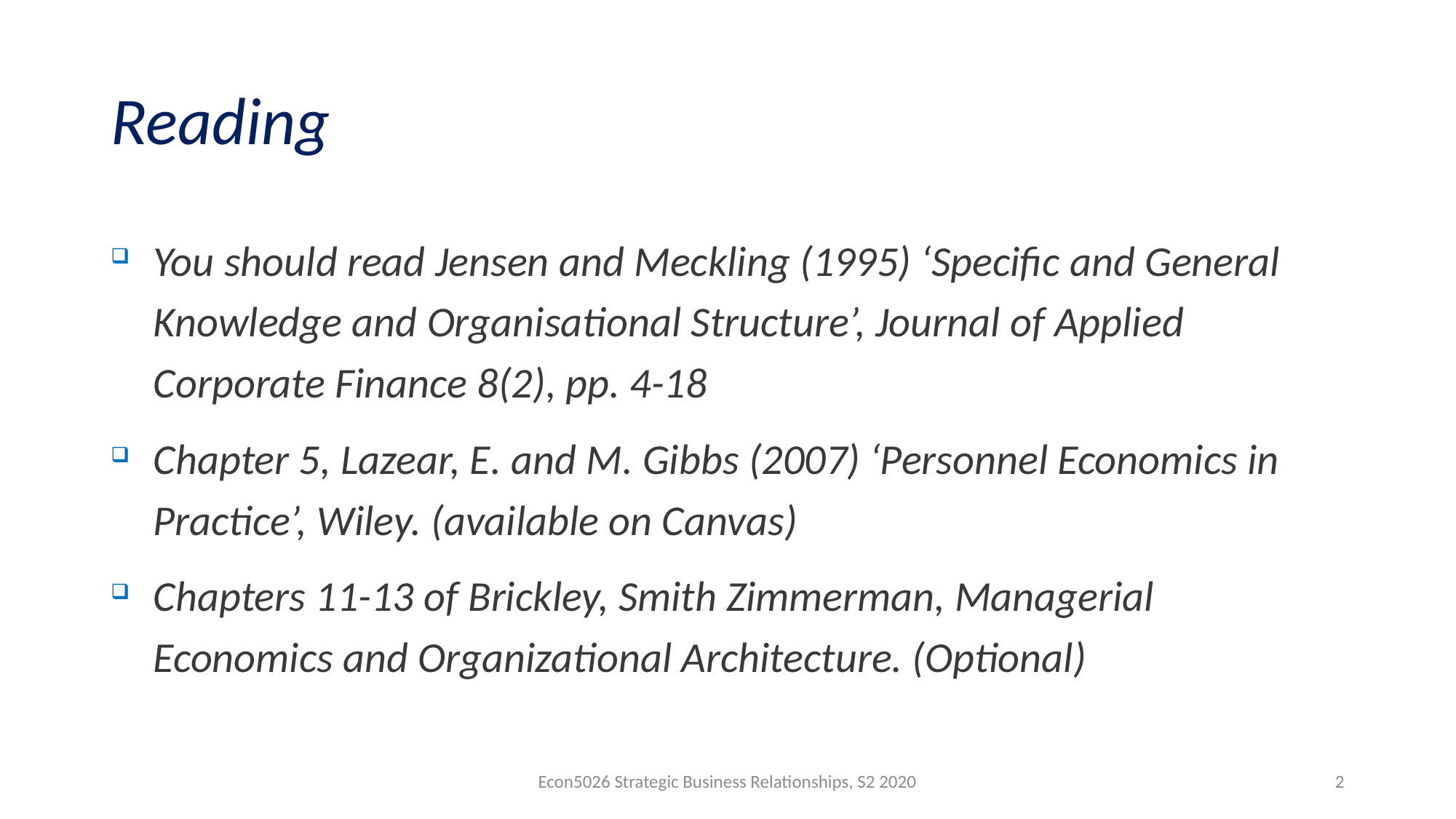

# Reading
You should read Jensen and Meckling (1995) ‘Specific and General Knowledge and Organisational Structure’, Journal of Applied Corporate Finance 8(2), pp. 4-18
Chapter 5, Lazear, E. and M. Gibbs (2007) ‘Personnel Economics in Practice’, Wiley. (available on Canvas)
Chapters 11-13 of Brickley, Smith Zimmerman, Managerial Economics and Organizational Architecture. (Optional)

Econ5026 Strategic Business Relationships, S2 2020
2